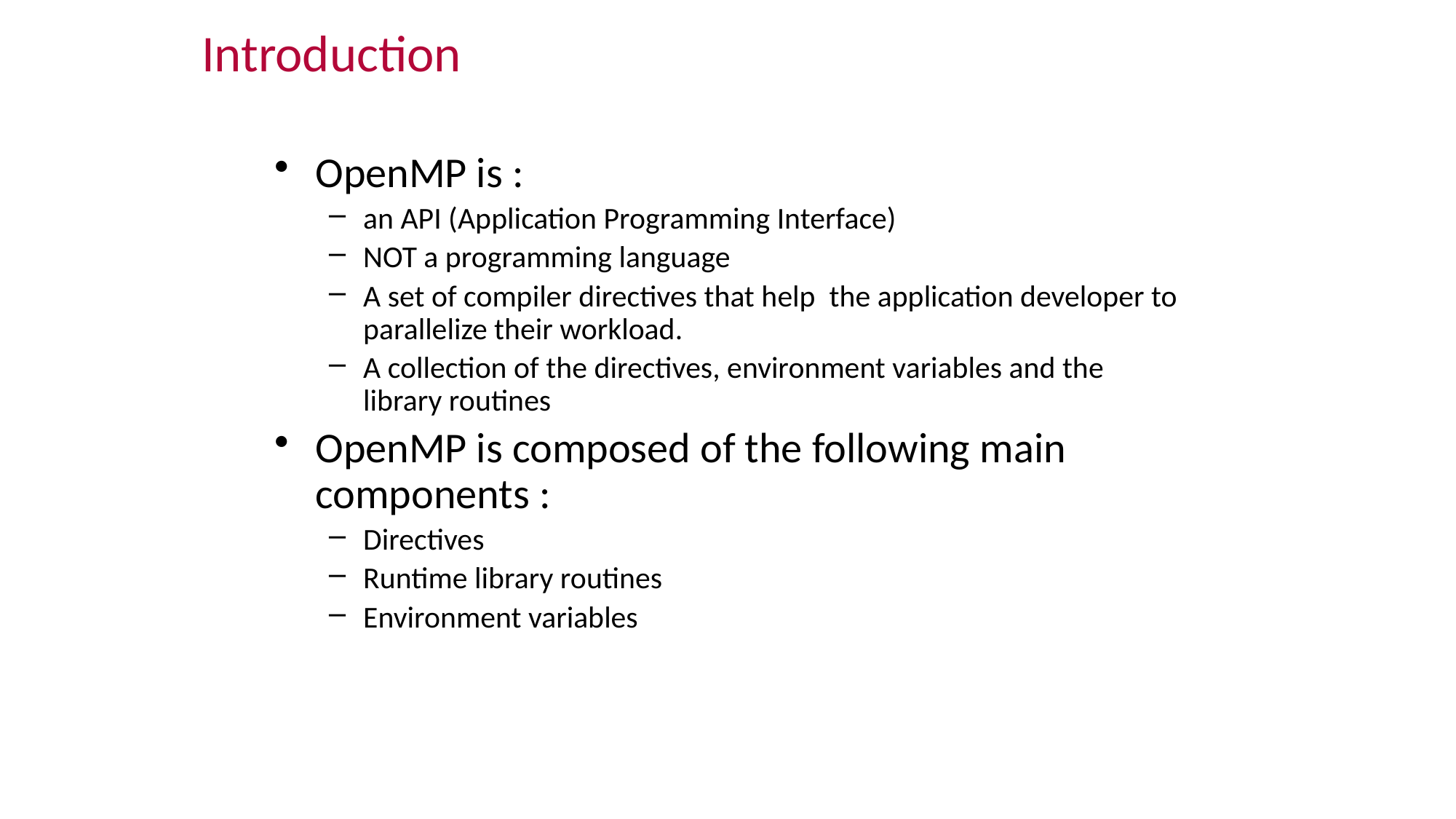

Introduction
OpenMP is :
an API (Application Programming Interface)
NOT a programming language
A set of compiler directives that help  the application developer to parallelize their workload.
A collection of the directives, environment variables and the library routines
OpenMP is composed of the following main components :
Directives
Runtime library routines
Environment variables